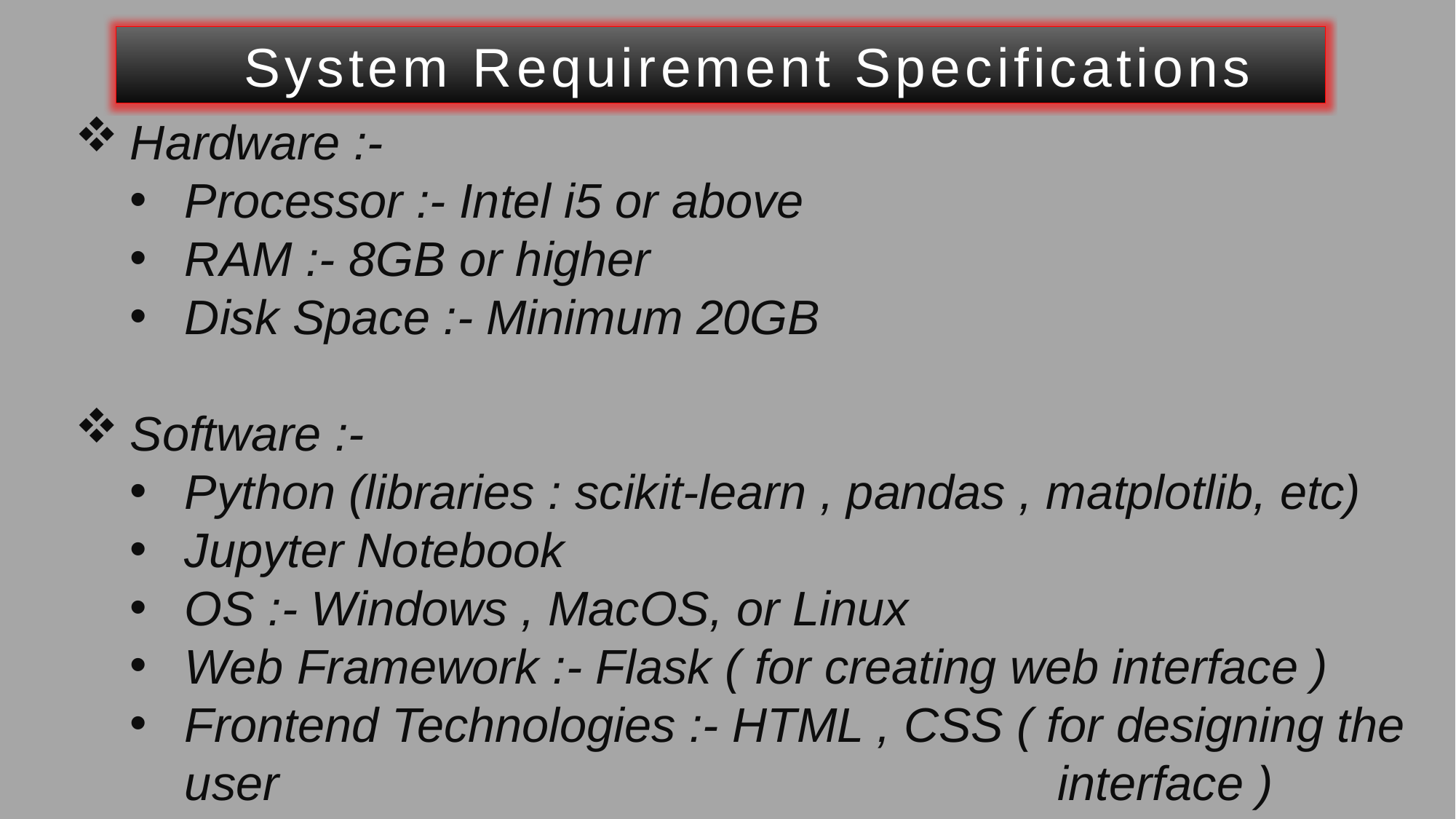

System Requirement Specifications
Hardware :-
Processor :- Intel i5 or above
RAM :- 8GB or higher
Disk Space :- Minimum 20GB

Software :-
Python (libraries : scikit-learn , pandas , matplotlib, etc)
Jupyter Notebook
OS :- Windows , MacOS, or Linux
Web Framework :- Flask ( for creating web interface )
Frontend Technologies :- HTML , CSS ( for designing the user 								interface )